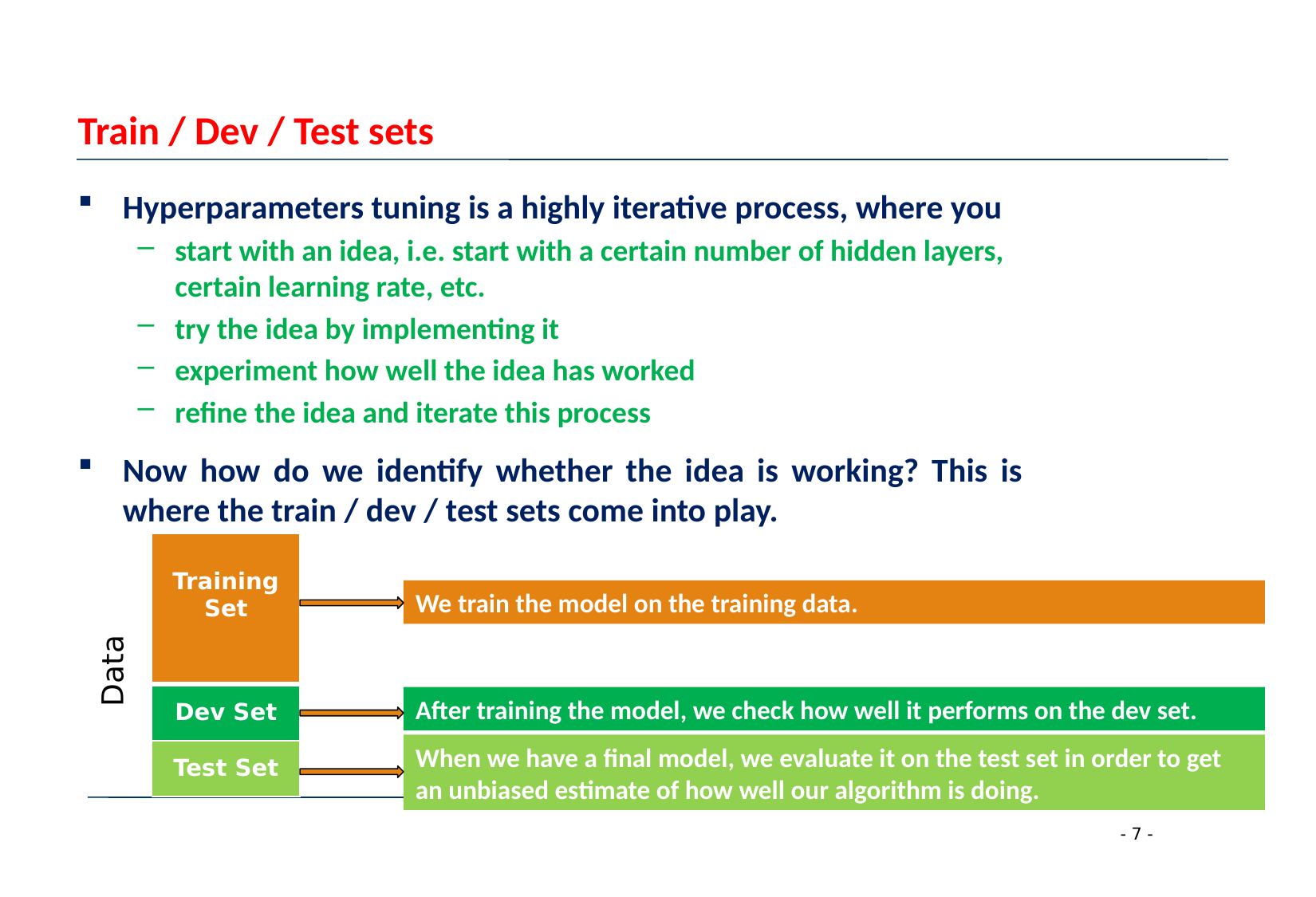

# Train / Dev / Test sets
Hyperparameters tuning is a highly iterative process, where you
start with an idea, i.e. start with a certain number of hidden layers, certain learning rate, etc.
try the idea by implementing it
experiment how well the idea has worked
refine the idea and iterate this process
Now how do we identify whether the idea is working? This is where the train / dev / test sets come into play.

| Training Set |
| --- |
| Dev Set |
| Test Set |
We train the model on the training data.

Data
After training the model, we check how well it performs on the dev set.

When we have a final model, we evaluate it on the test set in order to get an unbiased estimate of how well our algorithm is doing.